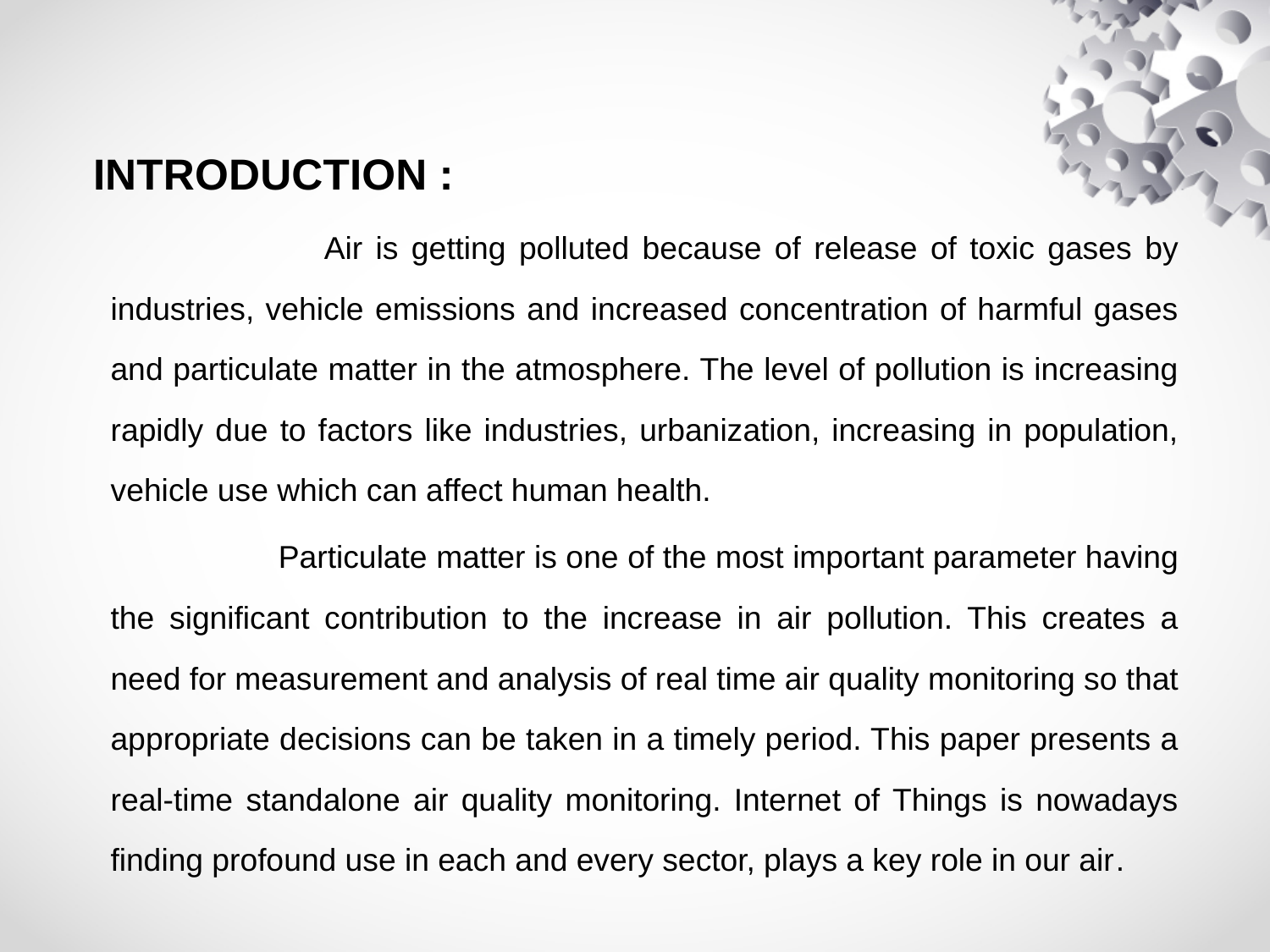

INTRODUCTION :
                    Air is getting polluted because of release of toxic gases by industries, vehicle emissions and increased concentration of harmful gases and particulate matter in the atmosphere. The level of pollution is increasing rapidly due to factors like industries, urbanization, increasing in population, vehicle use which can affect human health.
                        Particulate matter is one of the most important parameter having the significant contribution to the increase in air pollution. This creates a need for measurement and analysis of real time air quality monitoring so that appropriate decisions can be taken in a timely period. This paper presents a real-time standalone air quality monitoring. Internet of Things is nowadays finding profound use in each and every sector, plays a key role in our air.